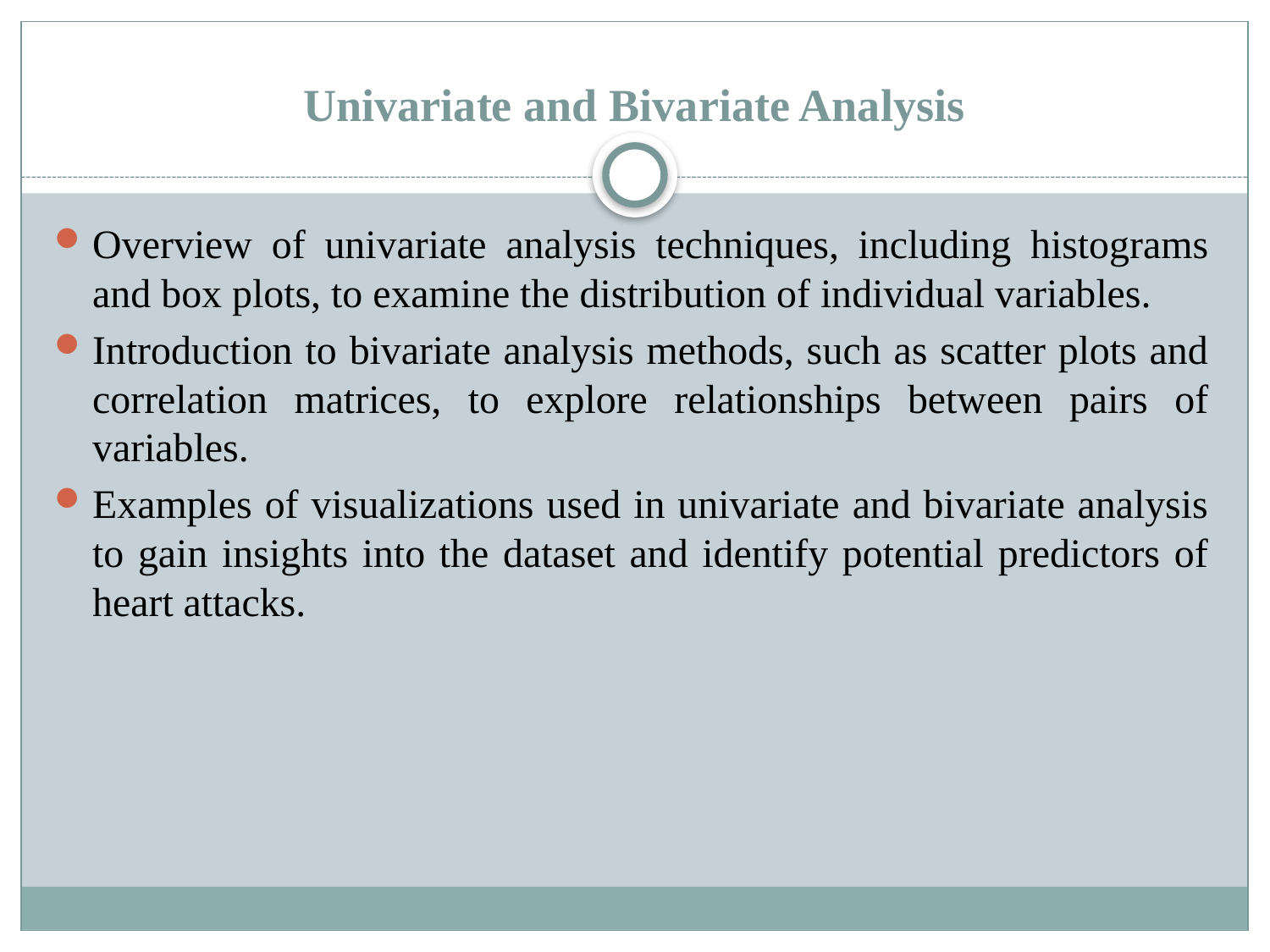

# Univariate and Bivariate Analysis
Overview of univariate analysis techniques, including histograms and box plots, to examine the distribution of individual variables.
Introduction to bivariate analysis methods, such as scatter plots and correlation matrices, to explore relationships between pairs of variables.
Examples of visualizations used in univariate and bivariate analysis to gain insights into the dataset and identify potential predictors of heart attacks.